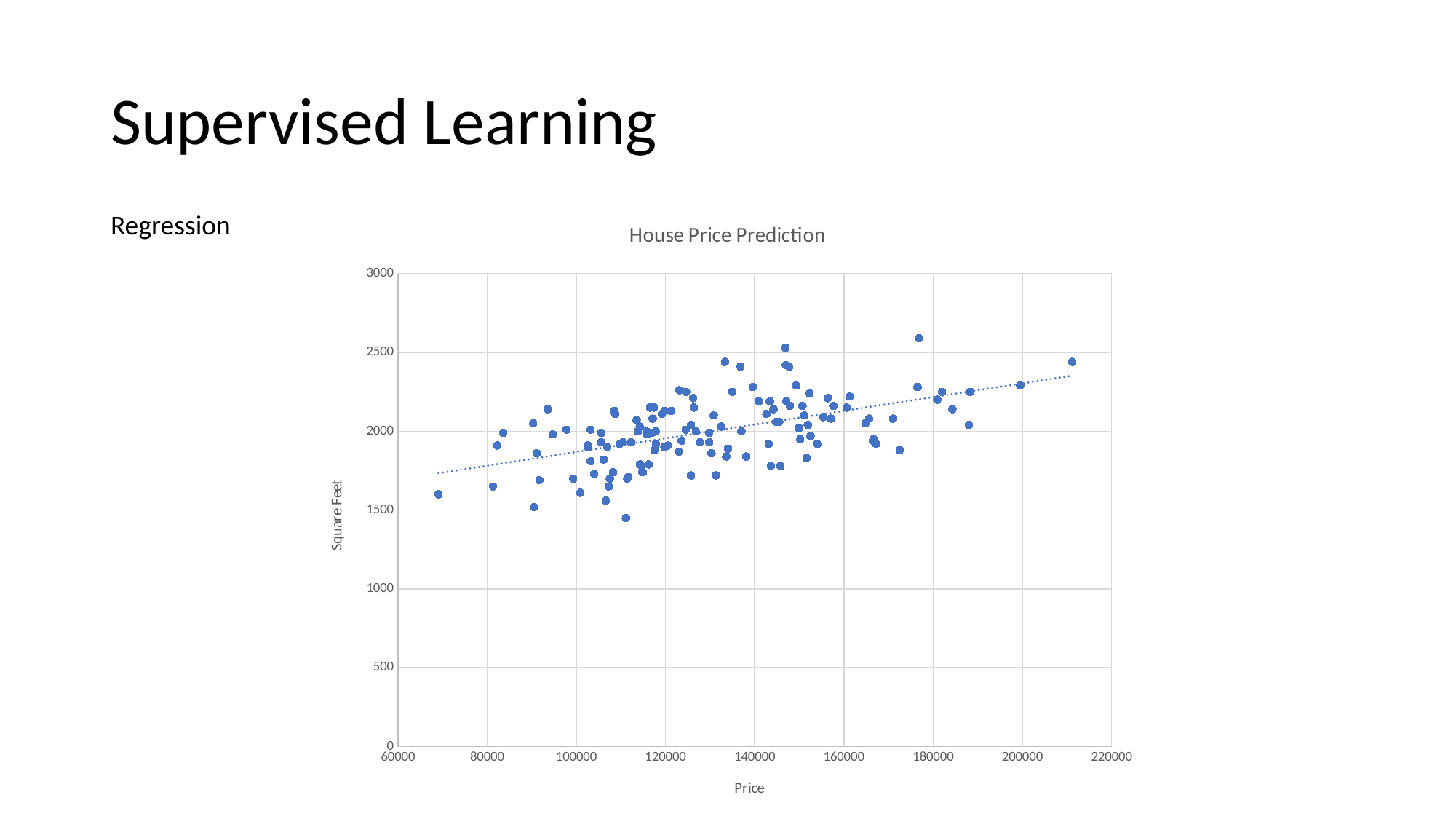

# Supervised Learning
Regression

### Chart: House Price Prediction

| Category | SqFt |
|---|---|